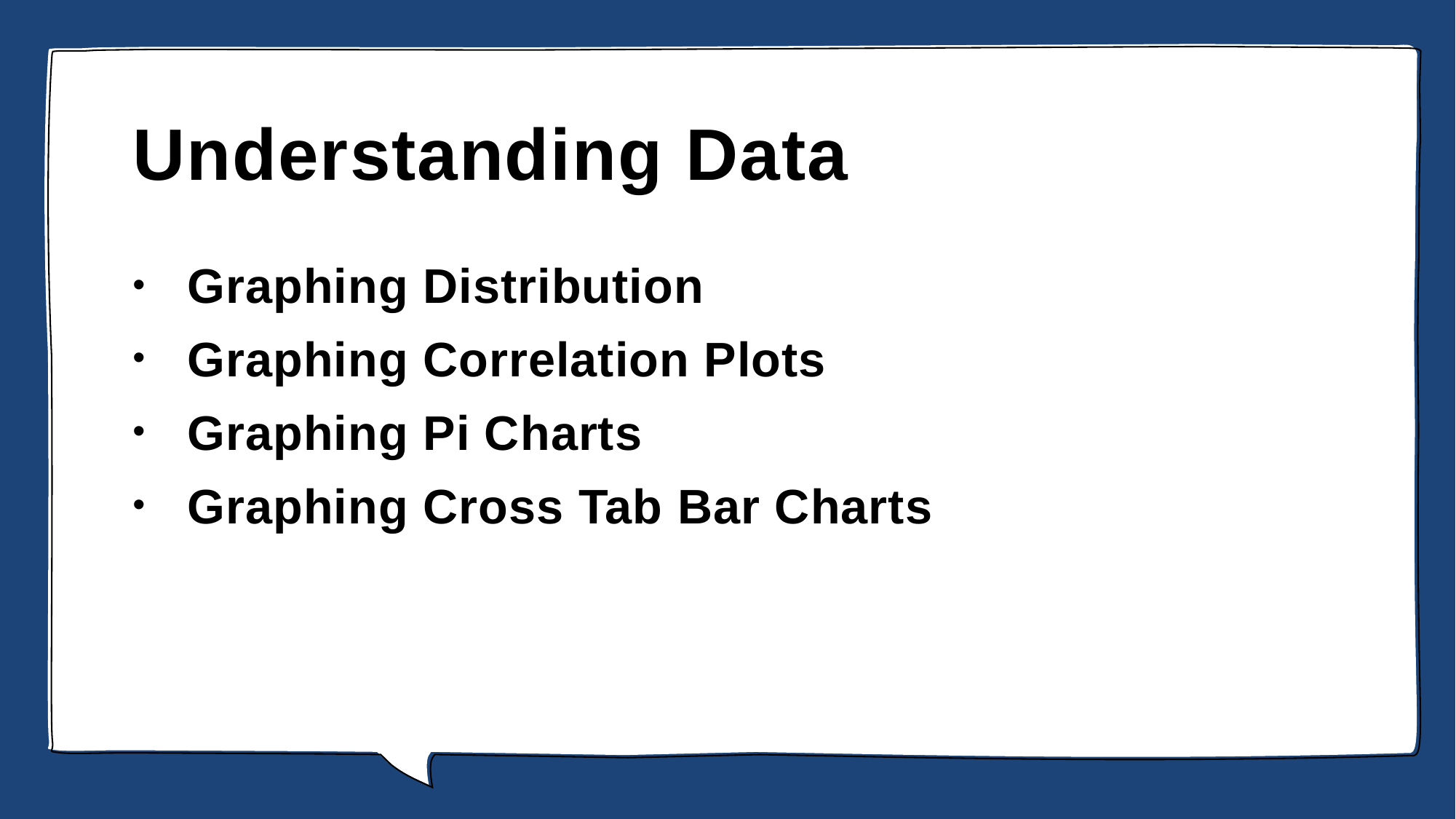

# Understanding Data
Graphing Distribution
Graphing Correlation Plots
Graphing Pi Charts
Graphing Cross Tab Bar Charts